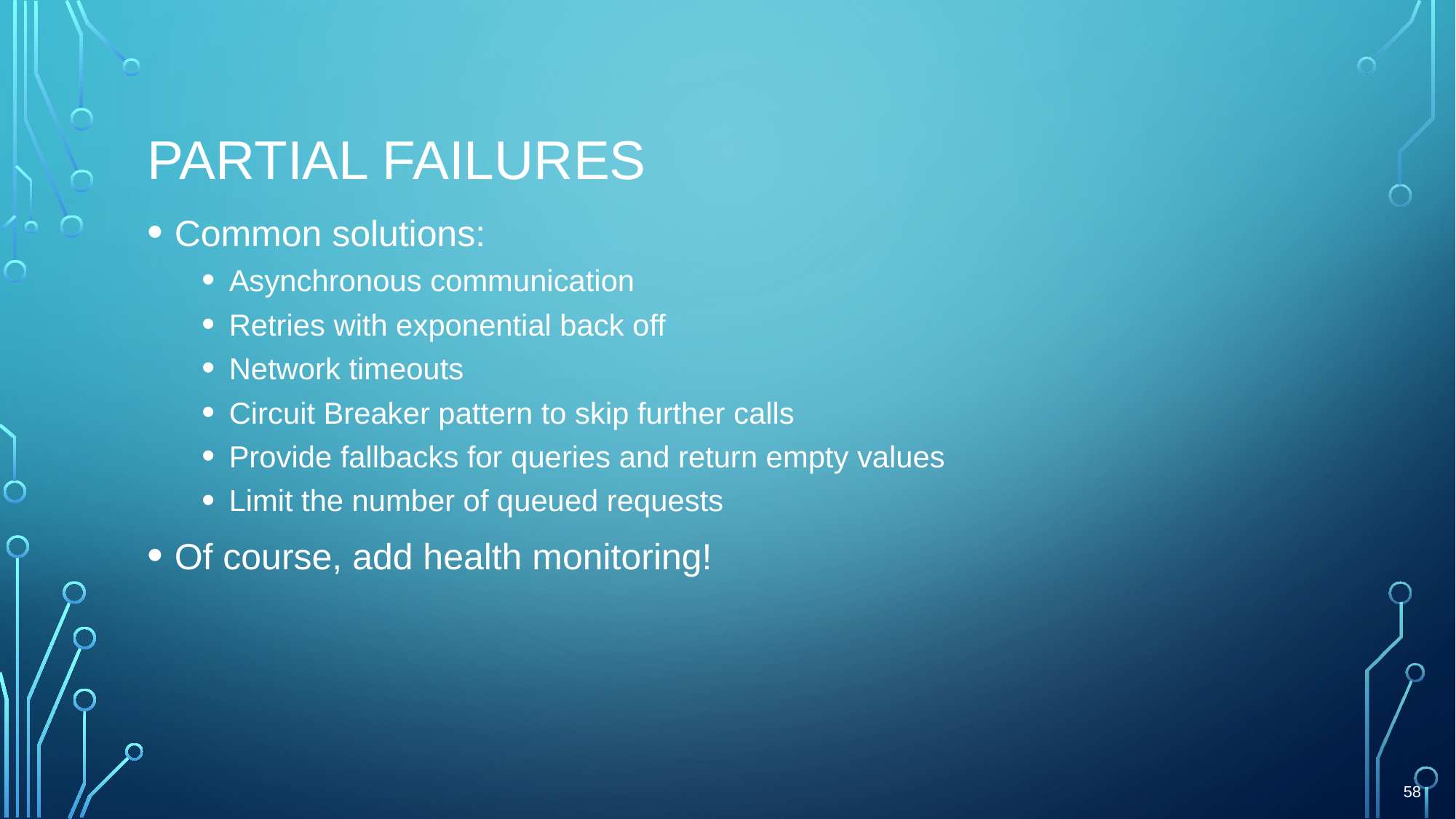

# Partial failures
Common solutions:
Asynchronous communication
Retries with exponential back off
Network timeouts
Circuit Breaker pattern to skip further calls
Provide fallbacks for queries and return empty values
Limit the number of queued requests
Of course, add health monitoring!

58